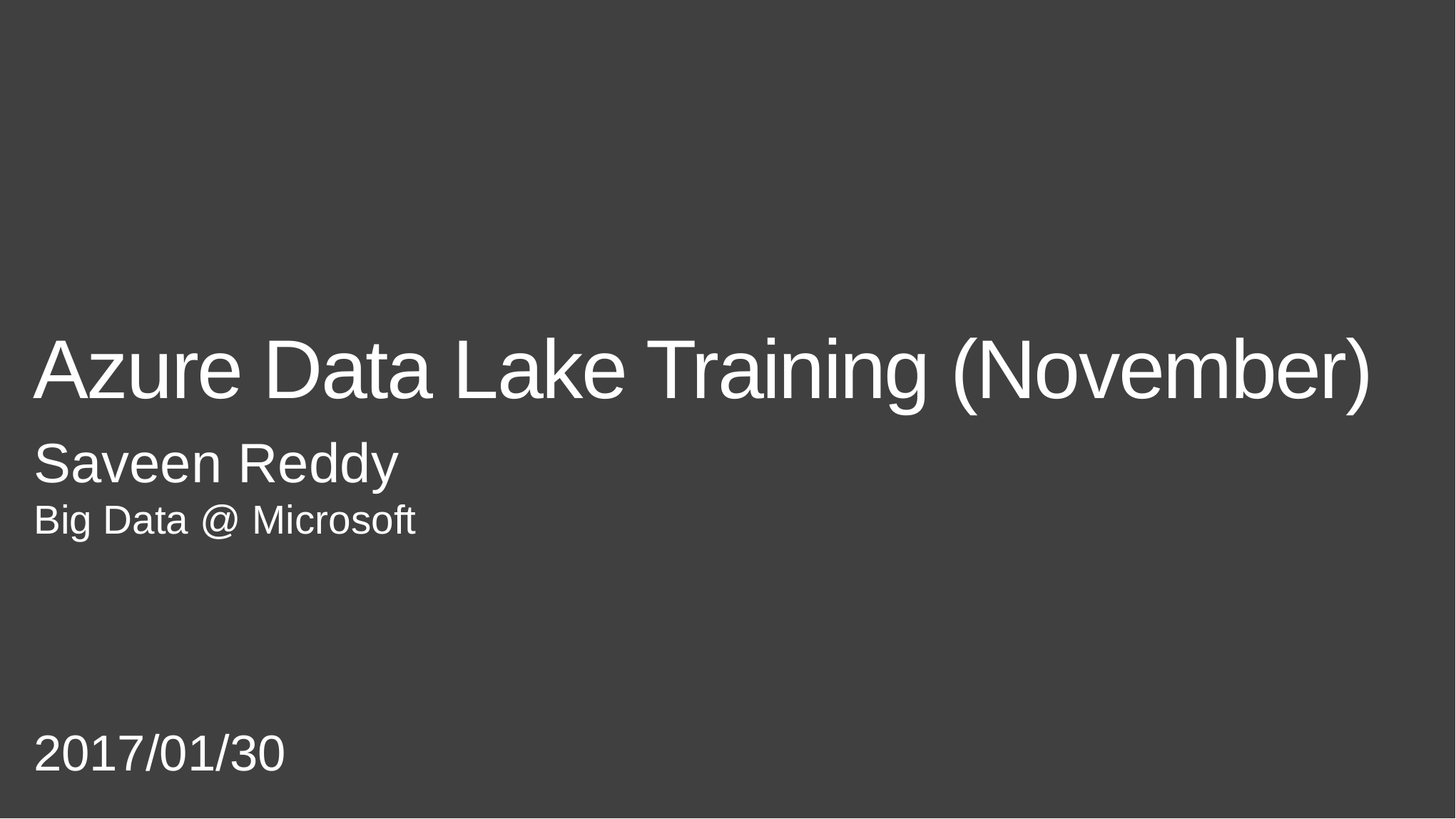

Azure Data Lake Training (November)
Saveen Reddy
Big Data @ Microsoft
2017/01/30